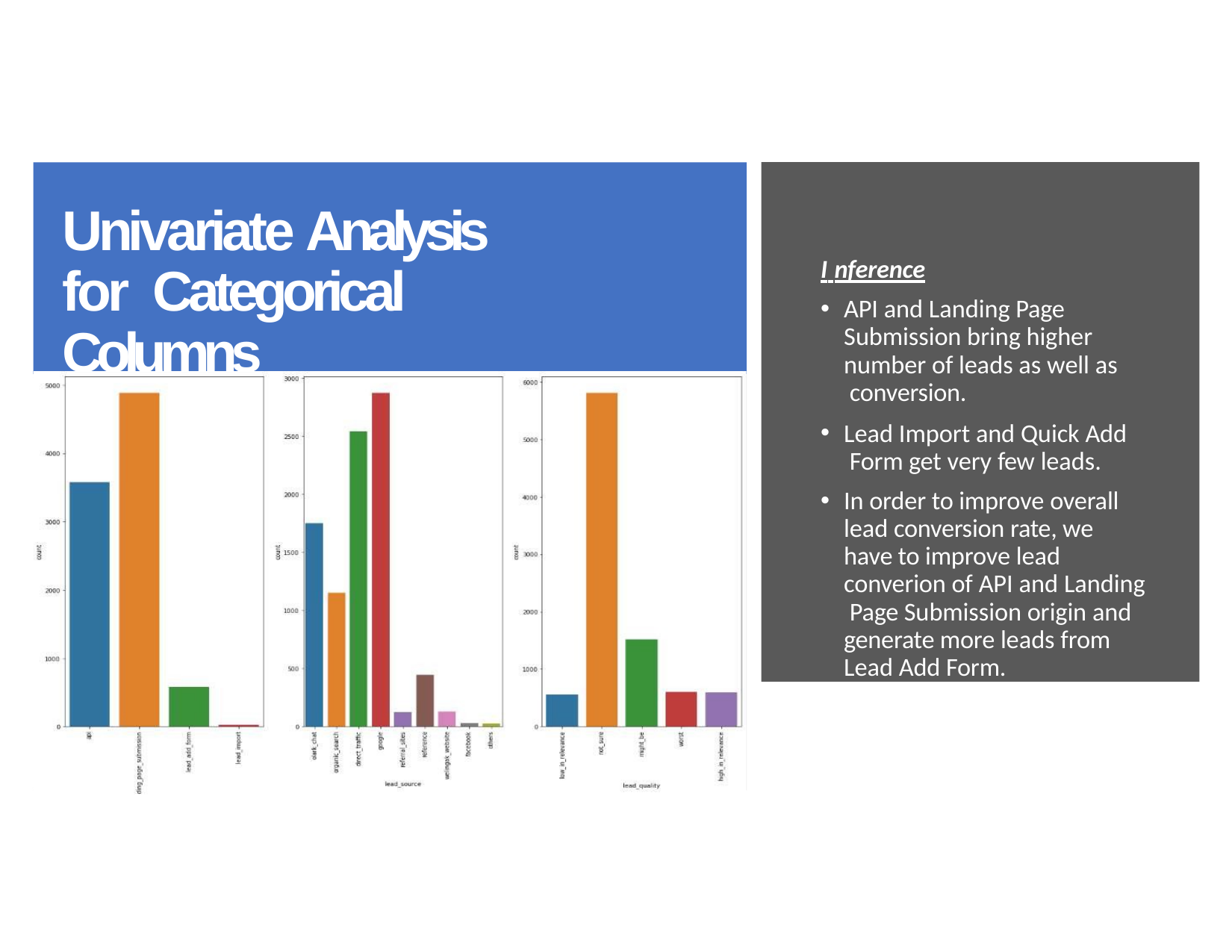

# Univariate Analysis for  Categorical Columns

I nference
API and Landing Page  Submission bring higher  number of leads as well as  conversion.
Lead Import and Quick Add  Form get very few leads.
In order to improve overall  lead conversion rate, we  have to improve lead  converion of API and Landing  Page Submission origin and  generate more leads from  Lead Add Form.